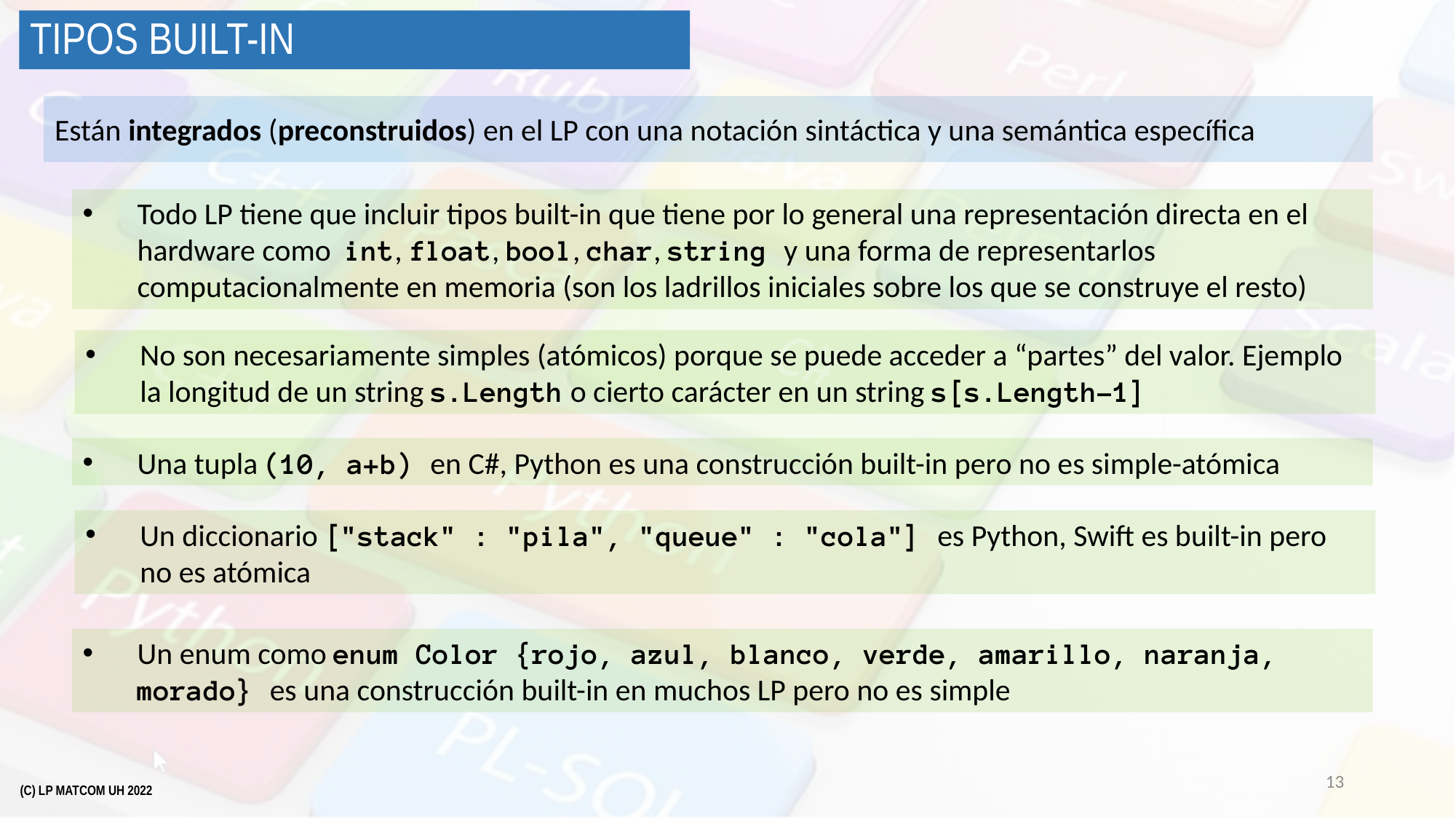

# Tipos Built-In
Están integrados (preconstruidos) en el LP con una notación sintáctica y una semántica específica
Todo LP tiene que incluir tipos built-in que tiene por lo general una representación directa en el hardware como  int, float, bool, char, string y una forma de representarlos computacionalmente en memoria (son los ladrillos iniciales sobre los que se construye el resto)
No son necesariamente simples (atómicos) porque se puede acceder a “partes” del valor. Ejemplo la longitud de un string s.Length o cierto carácter en un string s[s.Length-1]
Una tupla (10, a+b) en C#, Python es una construcción built-in pero no es simple-atómica
Un diccionario ["stack" : "pila", "queue" : "cola"] es Python, Swift es built-in pero no es atómica
Un enum como enum Color {rojo, azul, blanco, verde, amarillo, naranja, morado} es una construcción built-in en muchos LP pero no es simple
13